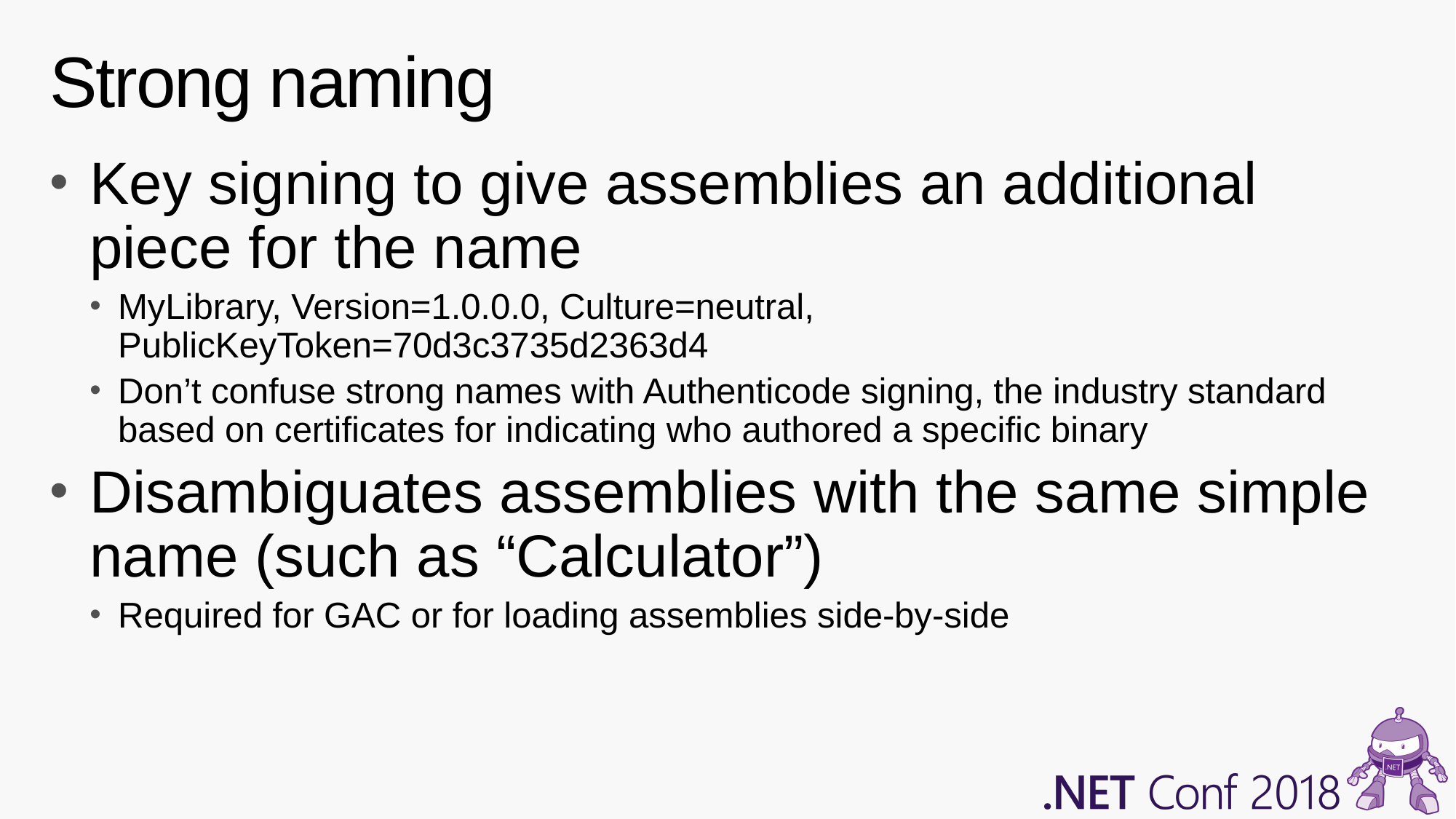

# Strong naming
Key signing to give assemblies an additional piece for the name
MyLibrary, Version=1.0.0.0, Culture=neutral, PublicKeyToken=70d3c3735d2363d4
Don’t confuse strong names with Authenticode signing, the industry standard based on certificates for indicating who authored a specific binary
Disambiguates assemblies with the same simple name (such as “Calculator”)
Required for GAC or for loading assemblies side-by-side